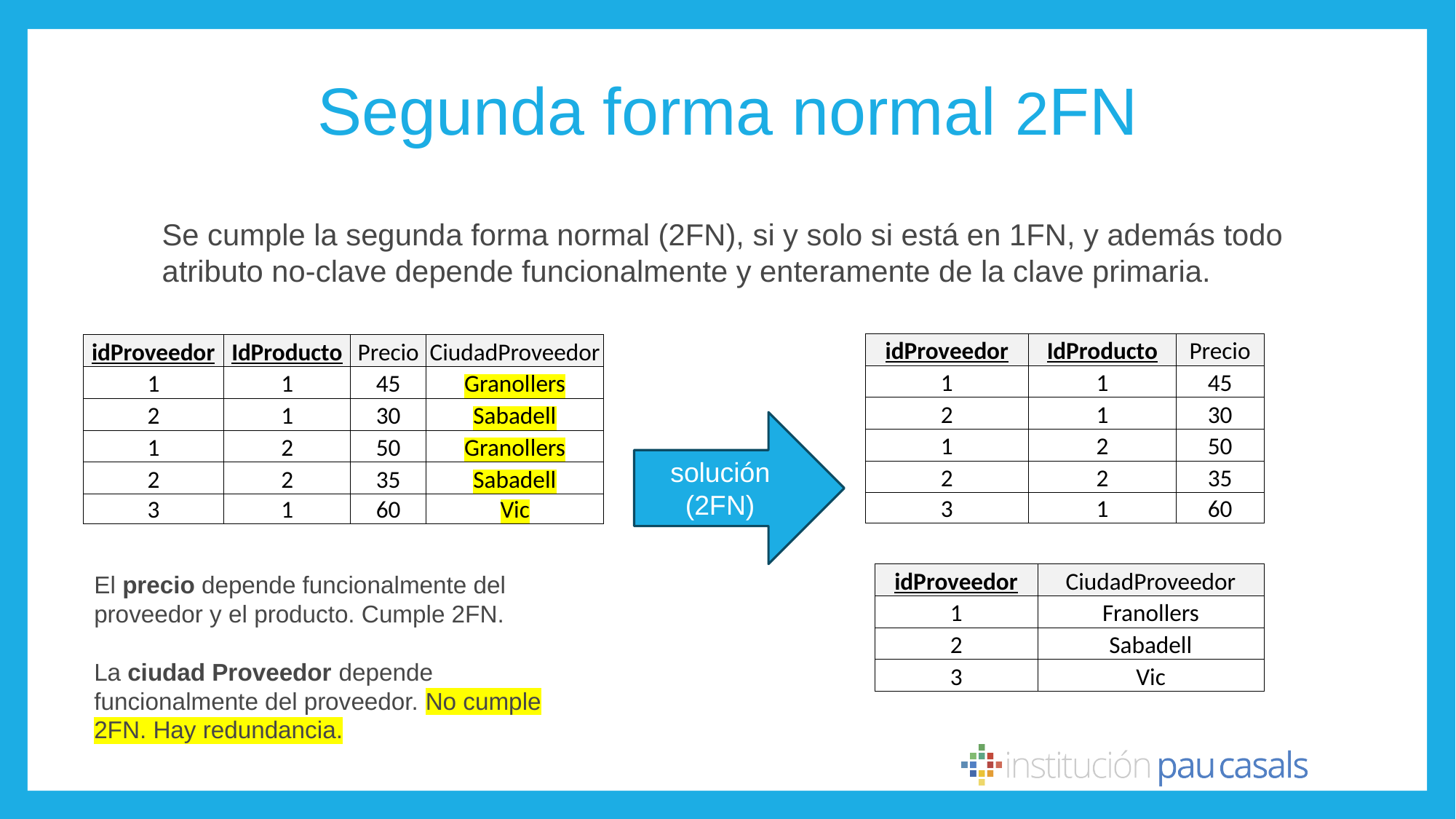

# Segunda forma normal 2FN
Se cumple la segunda forma normal (2FN), si y solo si está en 1FN, y además todo atributo no-clave depende funcionalmente y enteramente de la clave primaria.
| idProveedor | IdProducto | Precio |
| --- | --- | --- |
| 1 | 1 | 45 |
| 2 | 1 | 30 |
| 1 | 2 | 50 |
| 2 | 2 | 35 |
| 3 | 1 | 60 |
| idProveedor | IdProducto | Precio | CiudadProveedor |
| --- | --- | --- | --- |
| 1 | 1 | 45 | Granollers |
| 2 | 1 | 30 | Sabadell |
| 1 | 2 | 50 | Granollers |
| 2 | 2 | 35 | Sabadell |
| 3 | 1 | 60 | Vic |
solución (2FN)
El precio depende funcionalmente del proveedor y el producto. Cumple 2FN.

La ciudad Proveedor depende funcionalmente del proveedor. No cumple 2FN. Hay redundancia.

| idProveedor | CiudadProveedor |
| --- | --- |
| 1 | Franollers |
| 2 | Sabadell |
| 3 | Vic |